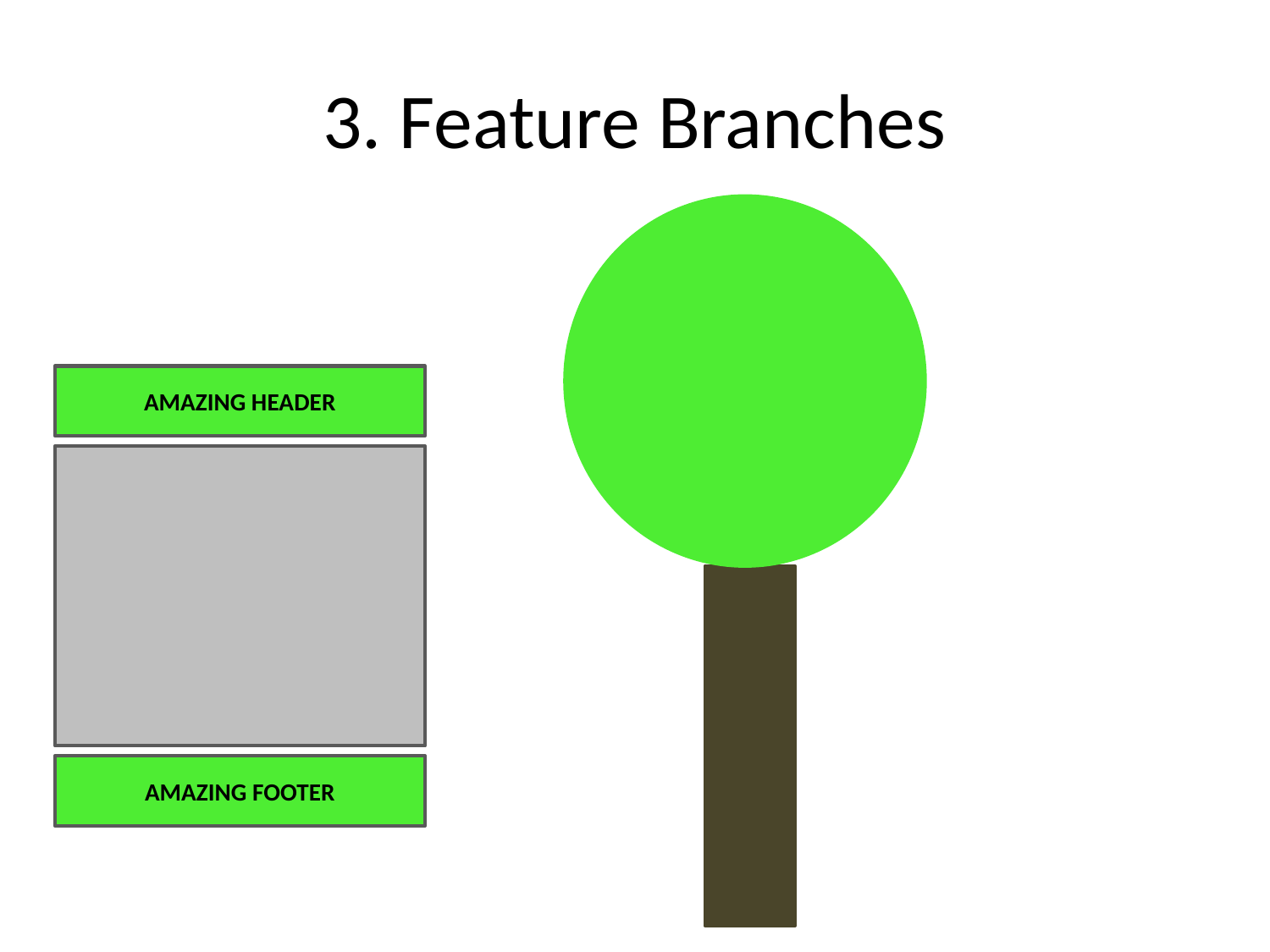

# 3. Feature Branches

AMAZING HEADER

AMAZING FOOTER